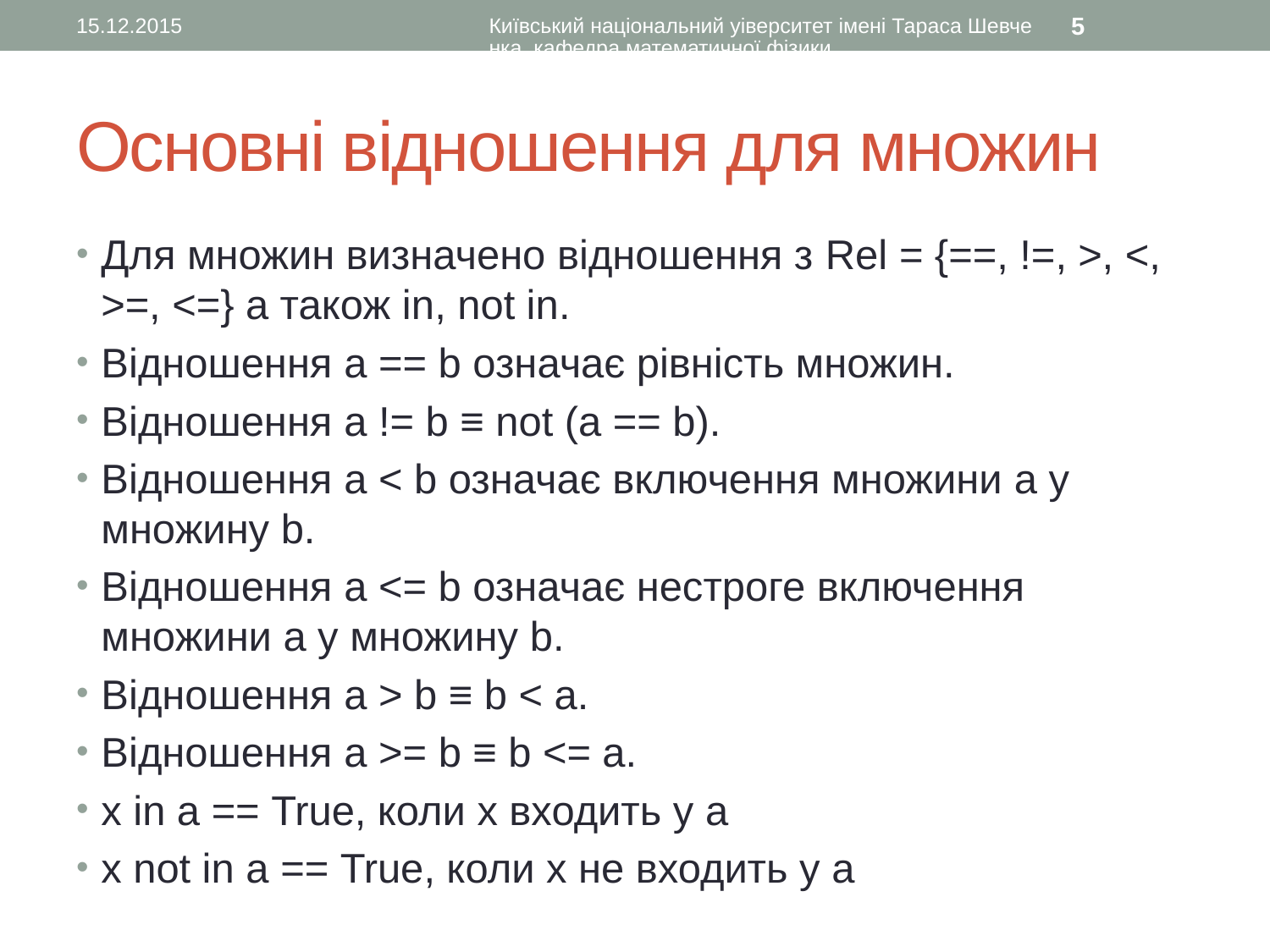

15.12.2015
Київський національний уіверситет імені Тараса Шевченка, кафедра математичної фізики
5
# Основні відношення для множин
Для множин визначено відношення з Rel = {==, !=, >, <, >=, <=} а також in, not in.
Відношення a == b означає рівність множин.
Відношення a != b ≡ not (a == b).
Відношення a < b означає включення множини a у множину b.
Відношення a <= b означає нестроге включення множини a у множину b.
Відношення a > b ≡ b < a.
Відношення a >= b ≡ b <= a.
x in a == True, коли x входить у a
x not in a == True, коли x не входить у a